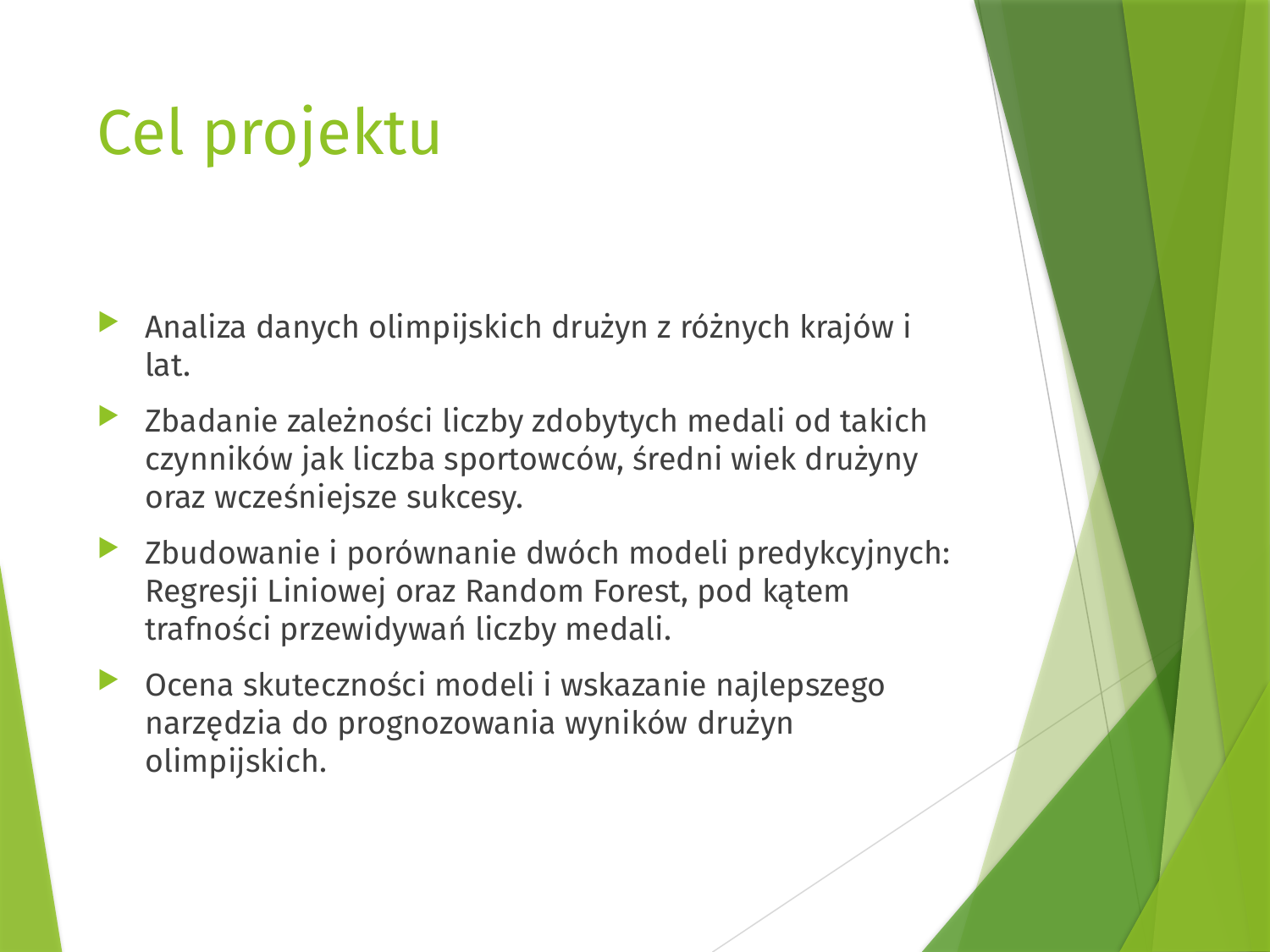

# Cel projektu
Analiza danych olimpijskich drużyn z różnych krajów i lat.
Zbadanie zależności liczby zdobytych medali od takich czynników jak liczba sportowców, średni wiek drużyny oraz wcześniejsze sukcesy.
Zbudowanie i porównanie dwóch modeli predykcyjnych: Regresji Liniowej oraz Random Forest, pod kątem trafności przewidywań liczby medali.
Ocena skuteczności modeli i wskazanie najlepszego narzędzia do prognozowania wyników drużyn olimpijskich.